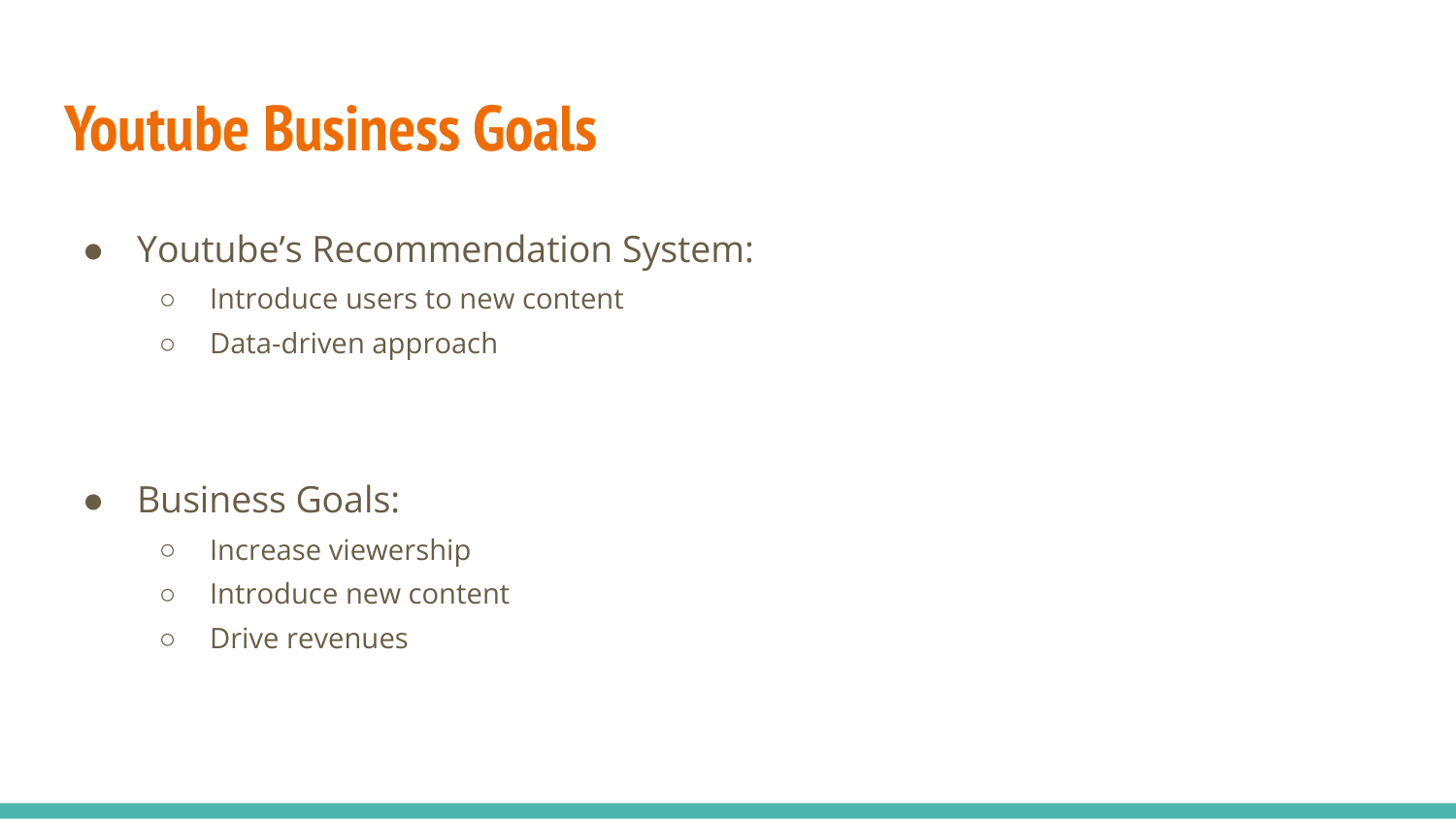

# Youtube Business Goals
Youtube’s Recommendation System:
Introduce users to new content
Data-driven approach

Business Goals:
Increase viewership
Introduce new content
Drive revenues